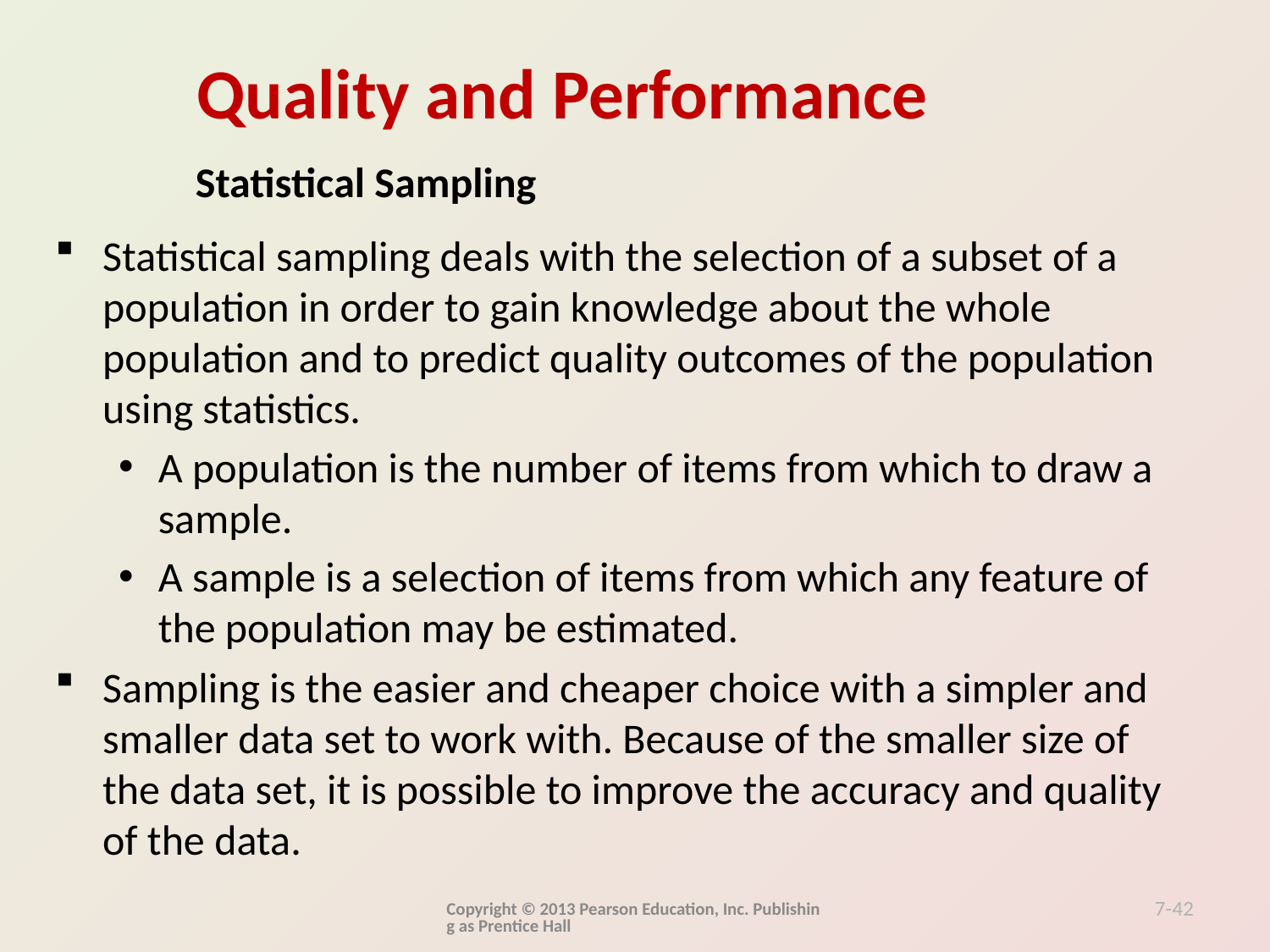

Statistical Sampling
Statistical sampling deals with the selection of a subset of a population in order to gain knowledge about the whole population and to predict quality outcomes of the population using statistics.
A population is the number of items from which to draw a sample.
A sample is a selection of items from which any feature of the population may be estimated.
Sampling is the easier and cheaper choice with a simpler and smaller data set to work with. Because of the smaller size of the data set, it is possible to improve the accuracy and quality of the data.
Copyright © 2013 Pearson Education, Inc. Publishing as Prentice Hall
7-42